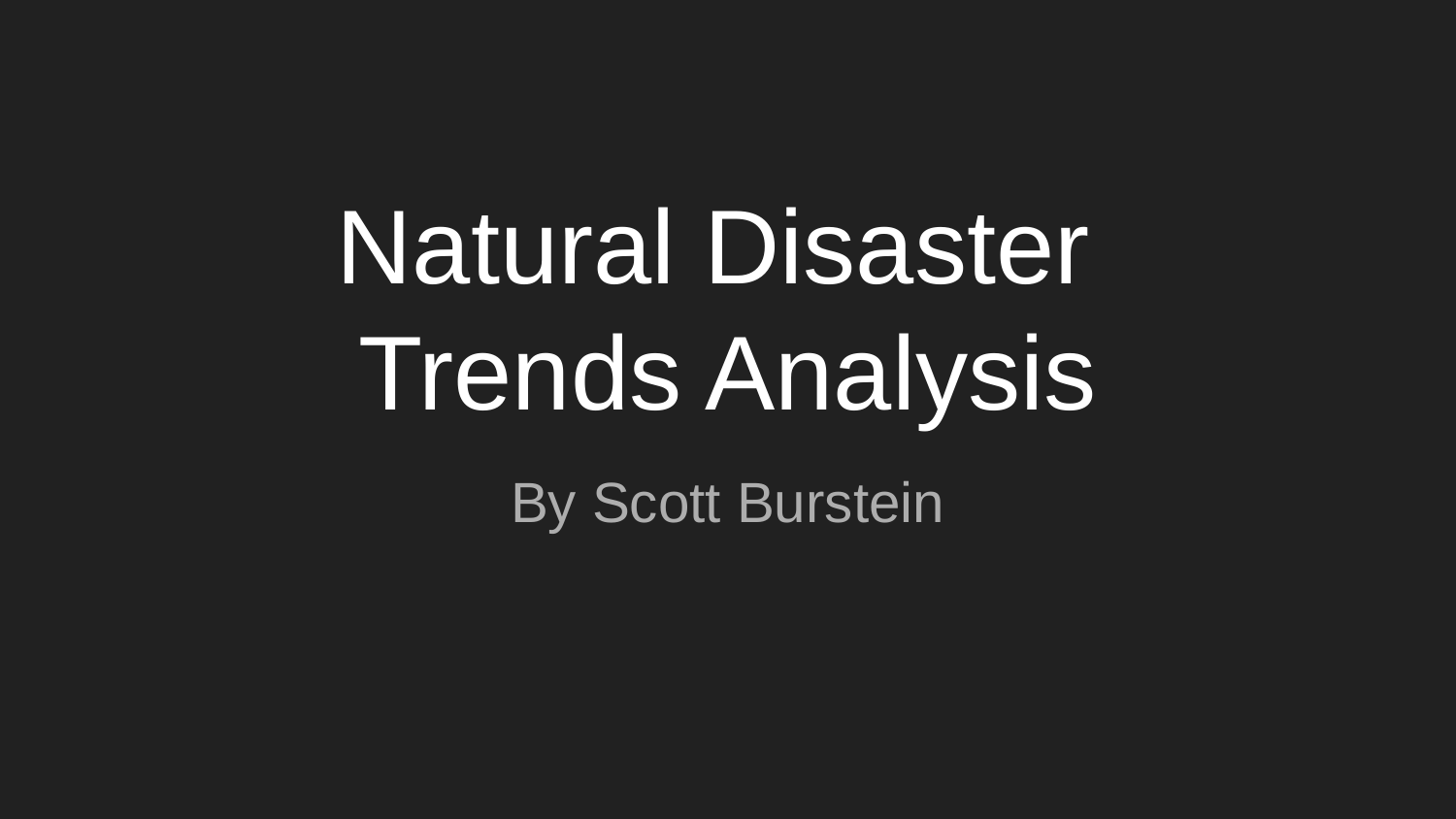

# Natural Disaster
Trends Analysis
By Scott Burstein